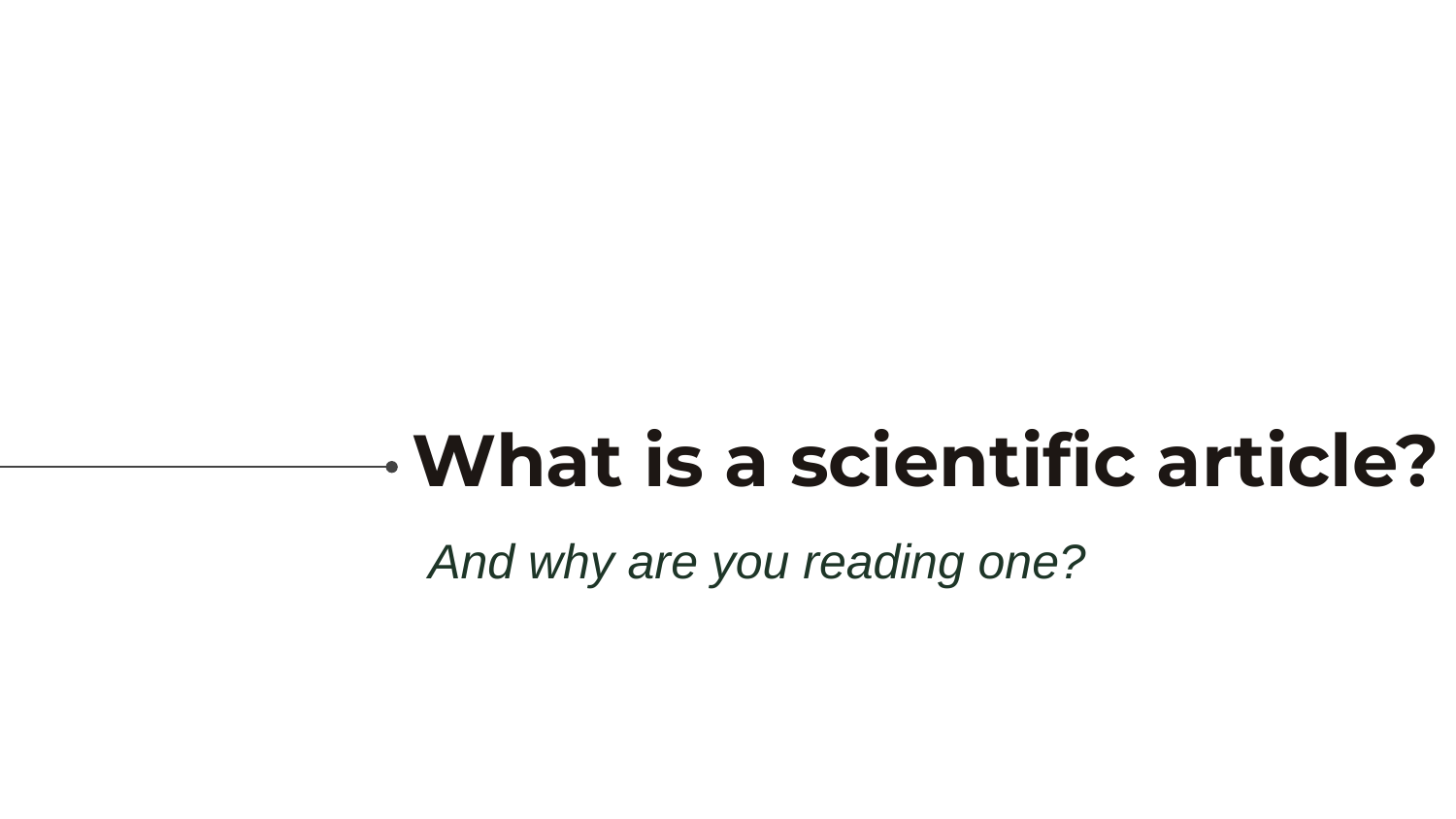

# What is a scientific article?
And why are you reading one?